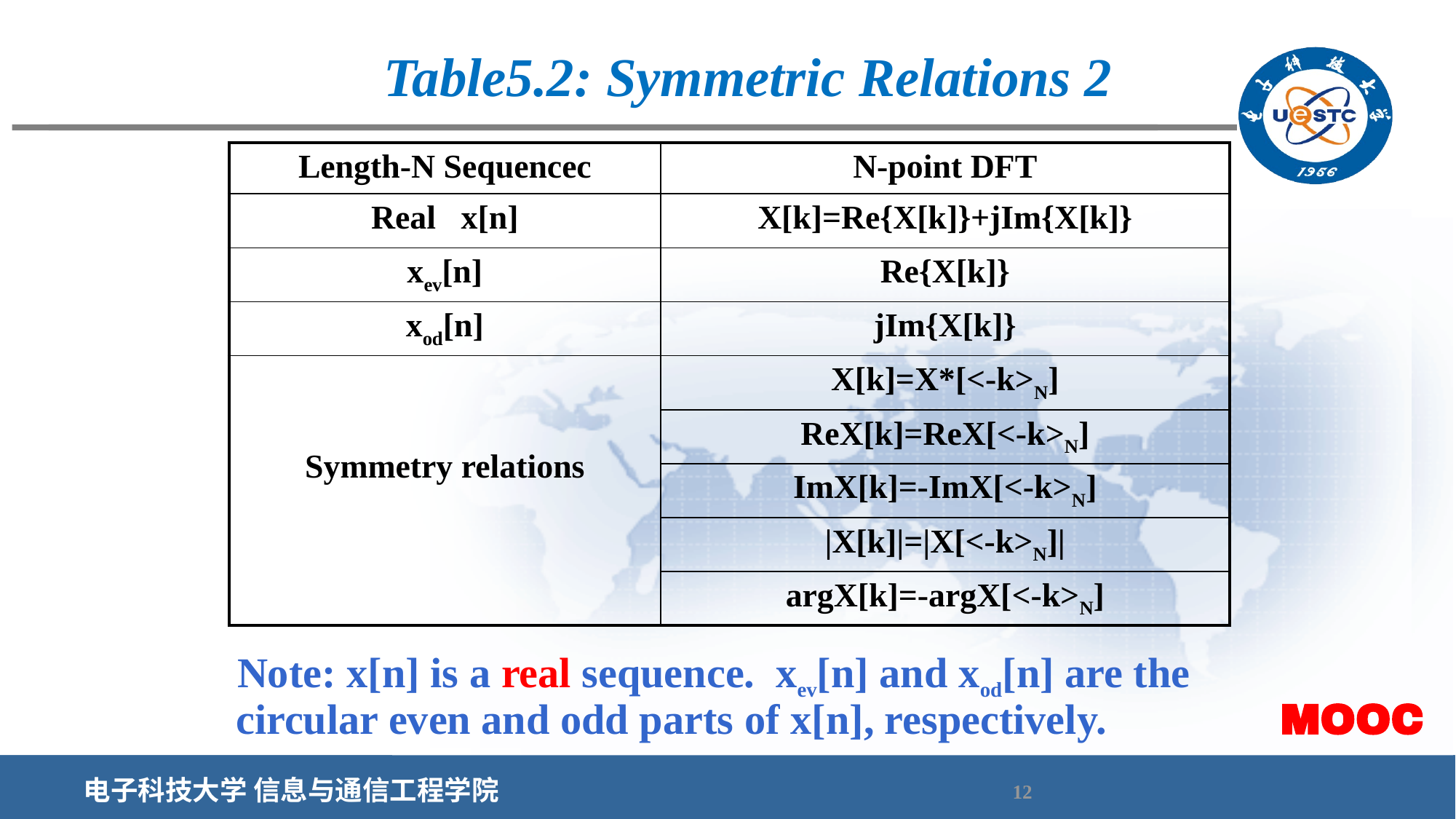

# Table5.2: Symmetric Relations 2
| Length-N Sequencec | N-point DFT |
| --- | --- |
| Real x[n] | X[k]=Re{X[k]}+jIm{X[k]} |
| xev[n] | Re{X[k]} |
| xod[n] | jIm{X[k]} |
| Symmetry relations | X[k]=X\*[<-k>N] |
|  | ReX[k]=ReX[<-k>N] |
|  | ImX[k]=-ImX[<-k>N] |
|  | |X[k]|=|X[<-k>N]| |
|  | argX[k]=-argX[<-k>N] |
    Note: x[n] is a real sequence.  xev[n] and xod[n] are the circular even and odd parts of x[n], respectively.
MOOC